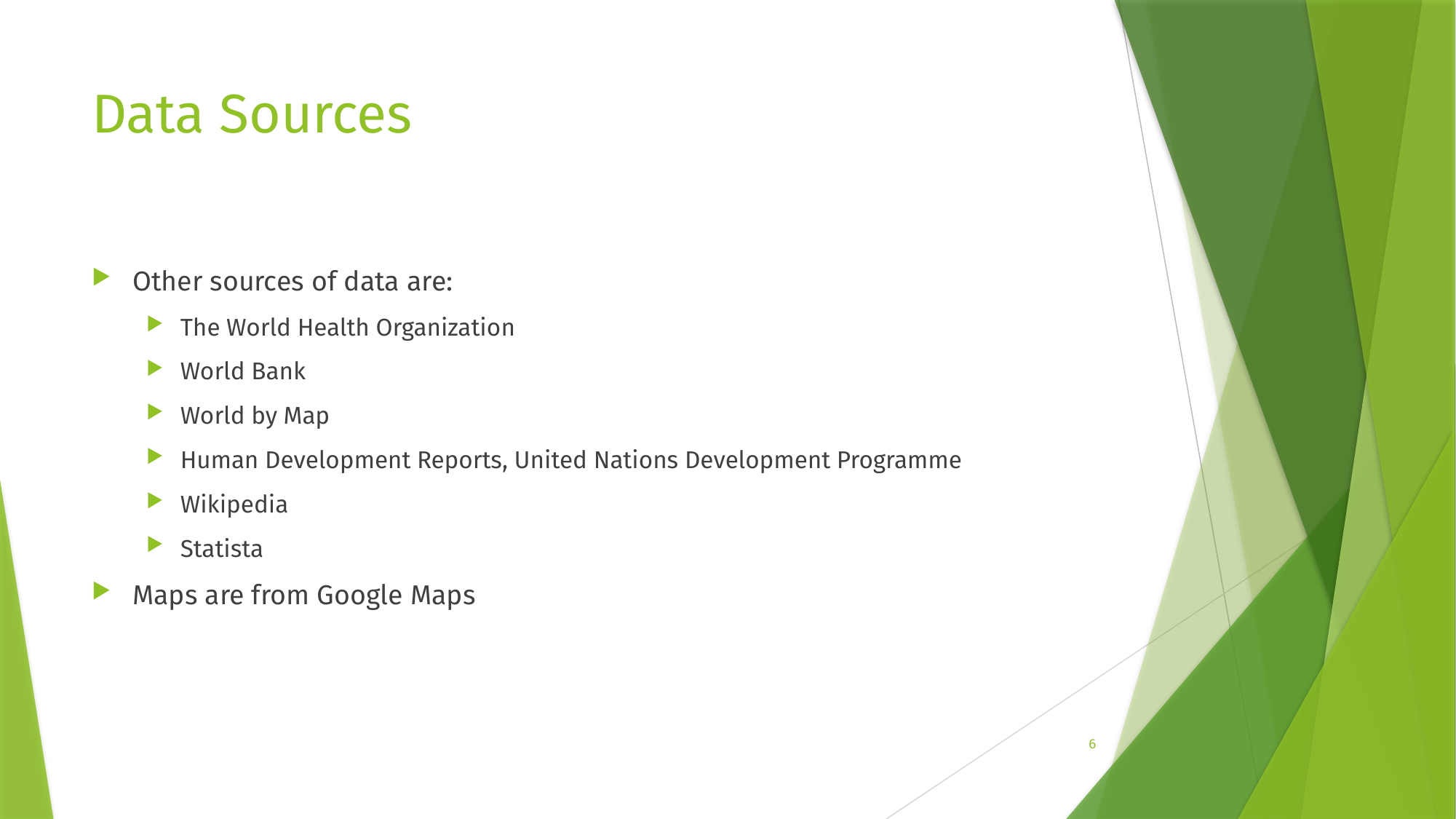

# Data Sources
Other sources of data are:
The World Health Organization
World Bank
World by Map
Human Development Reports, United Nations Development Programme
Wikipedia
Statista
Maps are from Google Maps

6